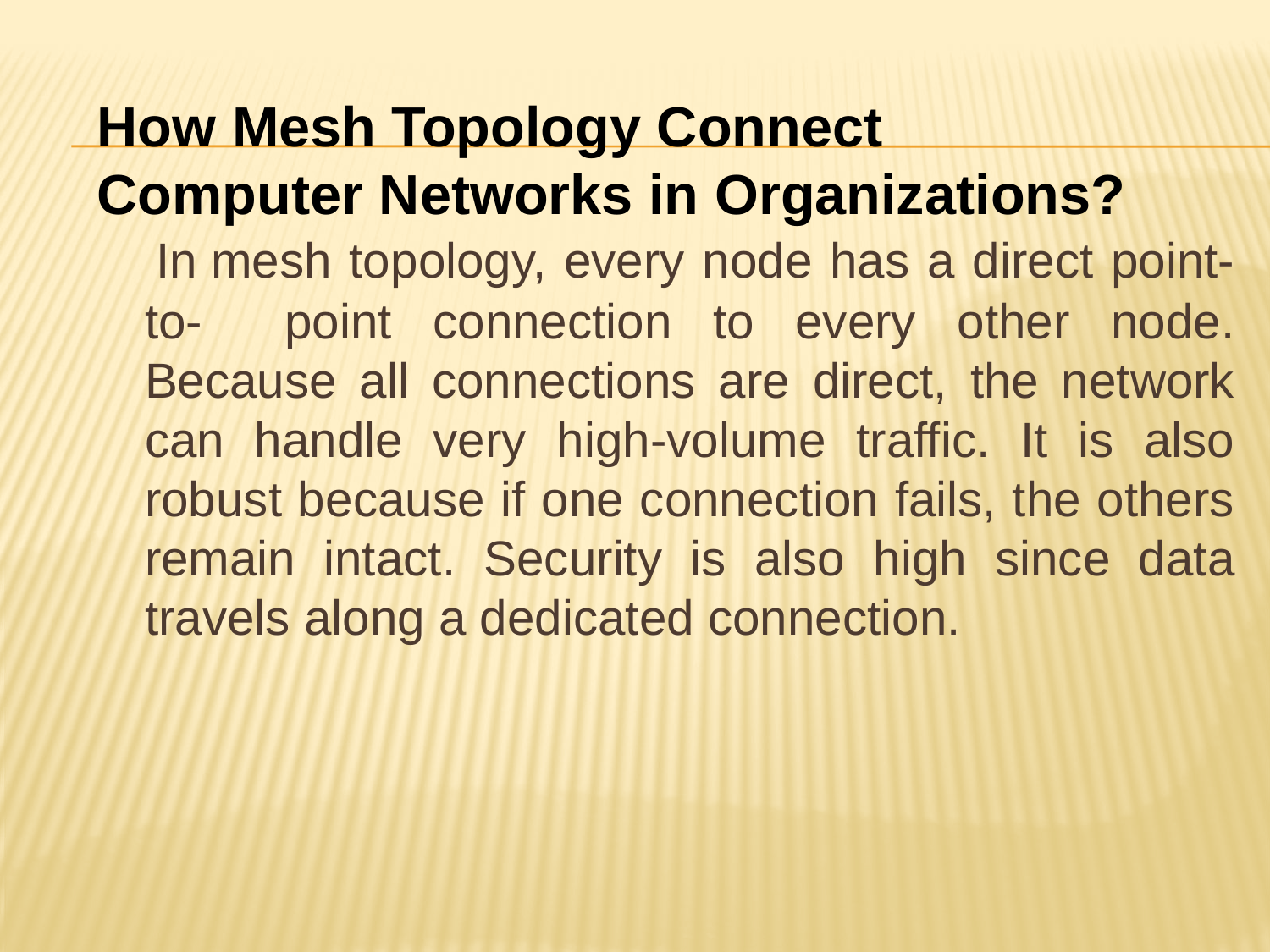

How Mesh Topology Connect Computer Networks in Organizations?
   In mesh topology, every node has a direct point-to-  point connection to every other node. Because all connections are direct, the network can handle very high-volume traffic. It is also robust because if one connection fails, the others remain intact. Security is also high since data travels along a dedicated connection.